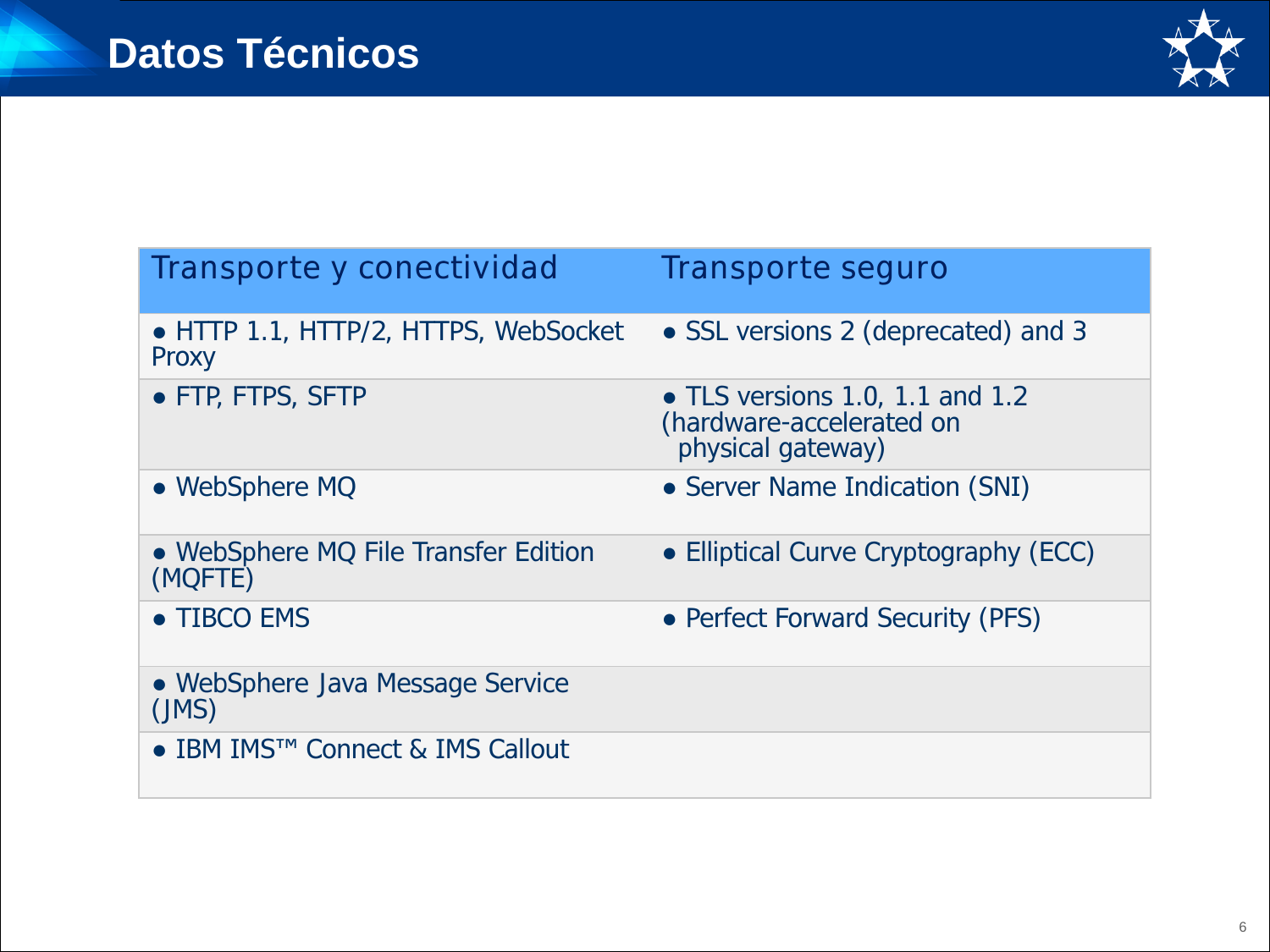

# Datos Técnicos
| Transporte y conectividad | Transporte seguro |
| --- | --- |
| ● HTTP 1.1, HTTP/2, HTTPS, WebSocket Proxy | ● SSL versions 2 (deprecated) and 3 |
| ● FTP, FTPS, SFTP | ● TLS versions 1.0, 1.1 and 1.2 (hardware-accelerated on physical gateway) |
| ● WebSphere MQ | ● Server Name Indication (SNI) |
| ● WebSphere MQ File Transfer Edition (MQFTE) | ● Elliptical Curve Cryptography (ECC) |
| ● TIBCO EMS | ● Perfect Forward Security (PFS) |
| ● WebSphere Java Message Service (JMS) |  |
| ● IBM IMS™ Connect & IMS Callout |  |
6